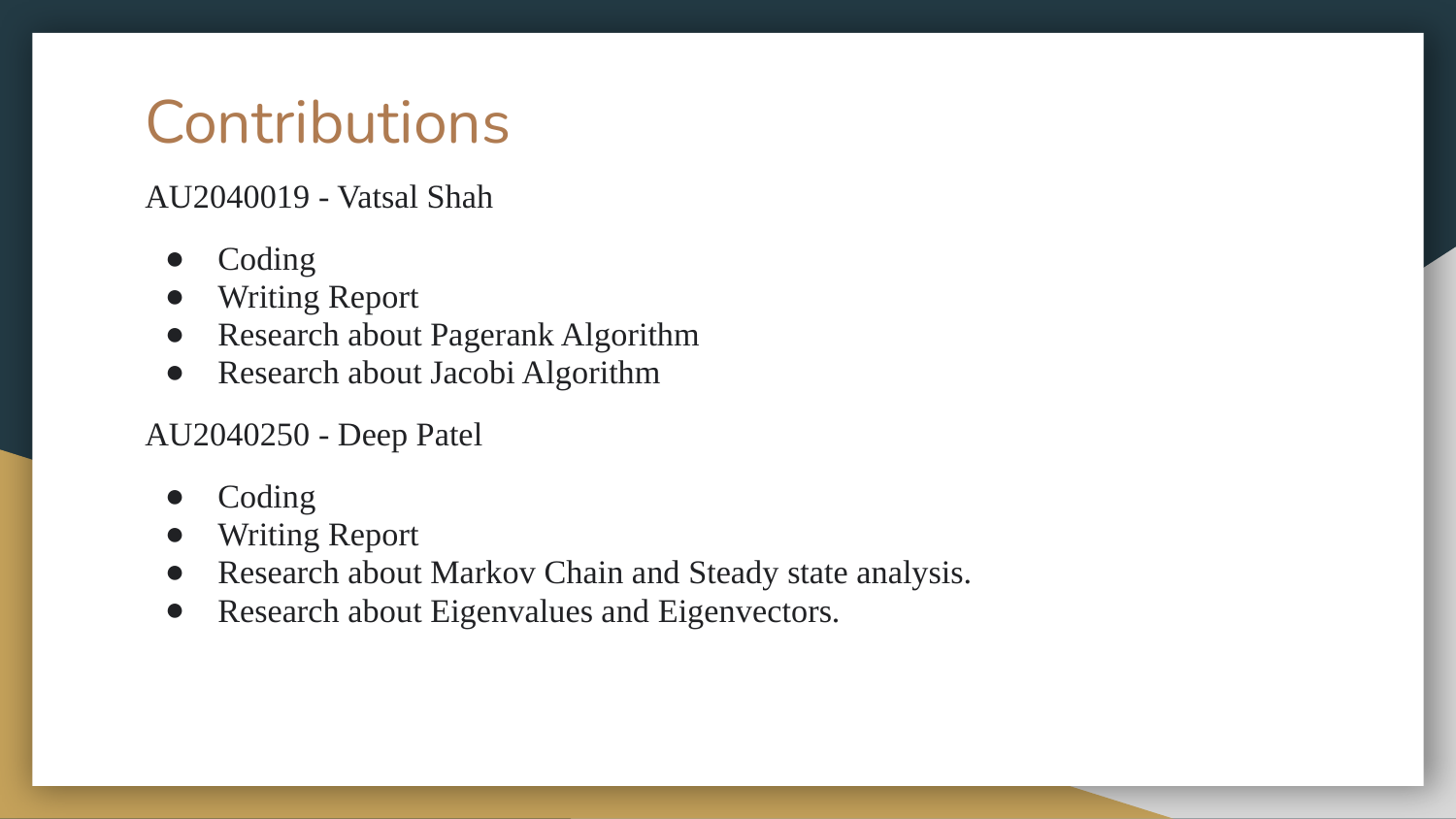

# Contributions
AU2040019 - Vatsal Shah
Coding
Writing Report
Research about Pagerank Algorithm
Research about Jacobi Algorithm
AU2040250 - Deep Patel
Coding
Writing Report
Research about Markov Chain and Steady state analysis.
Research about Eigenvalues and Eigenvectors.